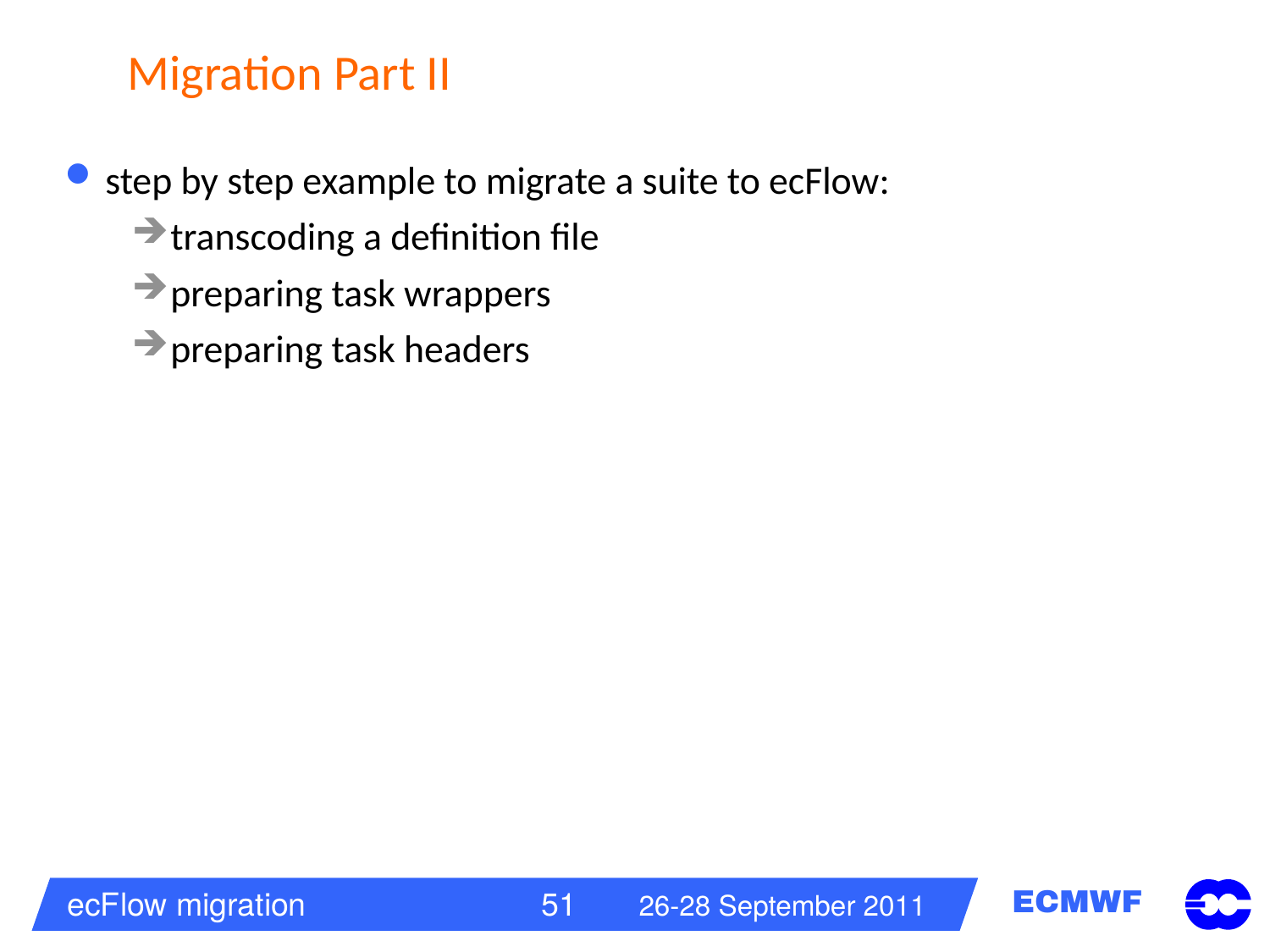

# Migration Part II
step by step example to migrate a suite to ecFlow:
transcoding a definition file
preparing task wrappers
preparing task headers